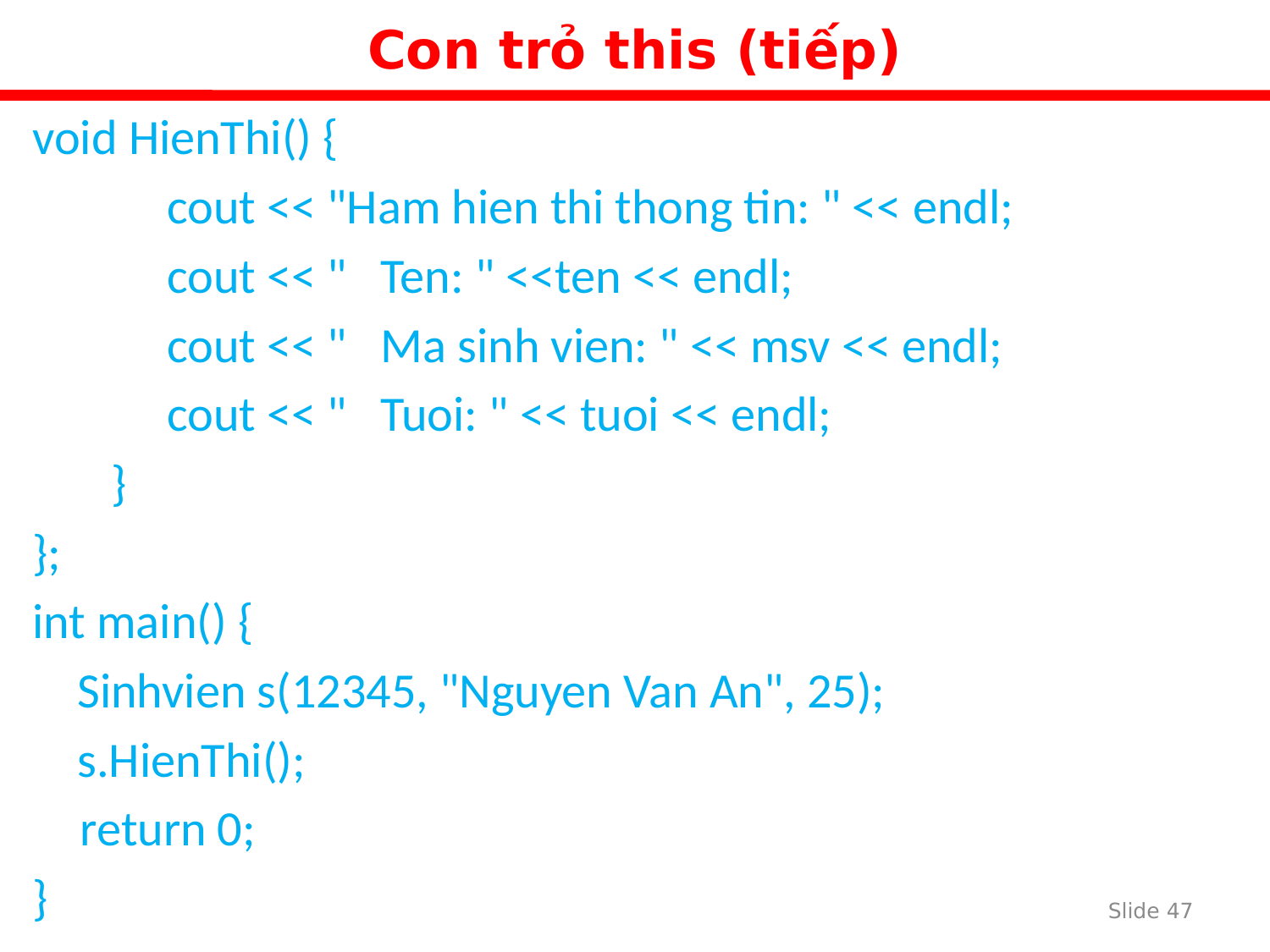

Con trỏ this (tiếp)

void HienThi() {
            cout << "Ham hien thi thong tin: " << endl;
            cout << "   Ten: " <<ten << endl;
            cout << "   Ma sinh vien: " << msv << endl;
            cout << "   Tuoi: " << tuoi << endl;
       }
};
int main() {
    Sinhvien s(12345, "Nguyen Van An", 25);
    s.HienThi();
	return 0;
}
Slide 47